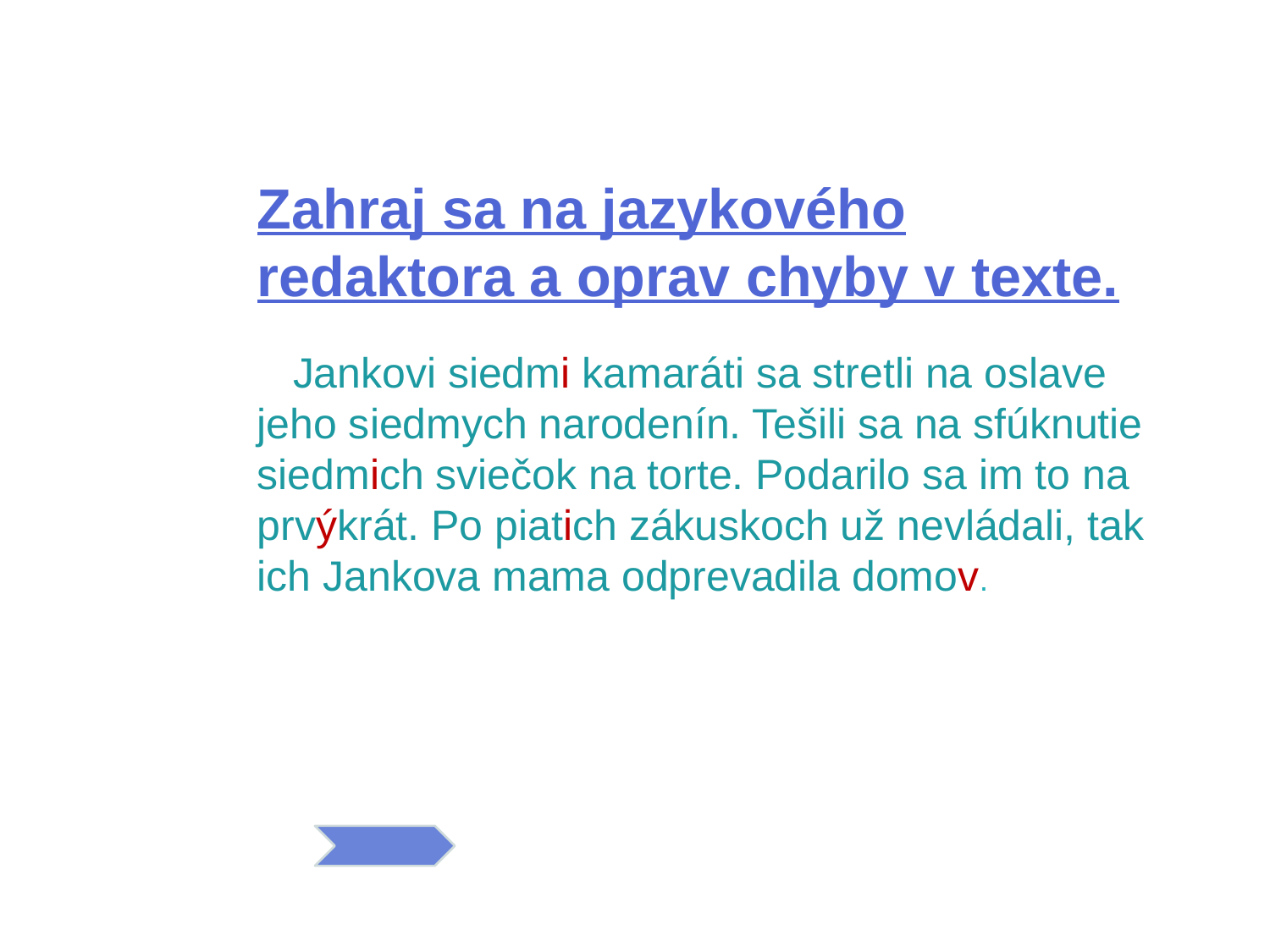

Zahraj sa na jazykového redaktora a oprav chyby v texte.

   Jankovi siedmi kamaráti sa stretli na oslave jeho siedmych narodenín. Tešili sa na sfúknutie siedmich sviečok na torte. Podarilo sa im to na prvýkrát. Po piatich zákuskoch už nevládali, tak ich Jankova mama odprevadila domov.